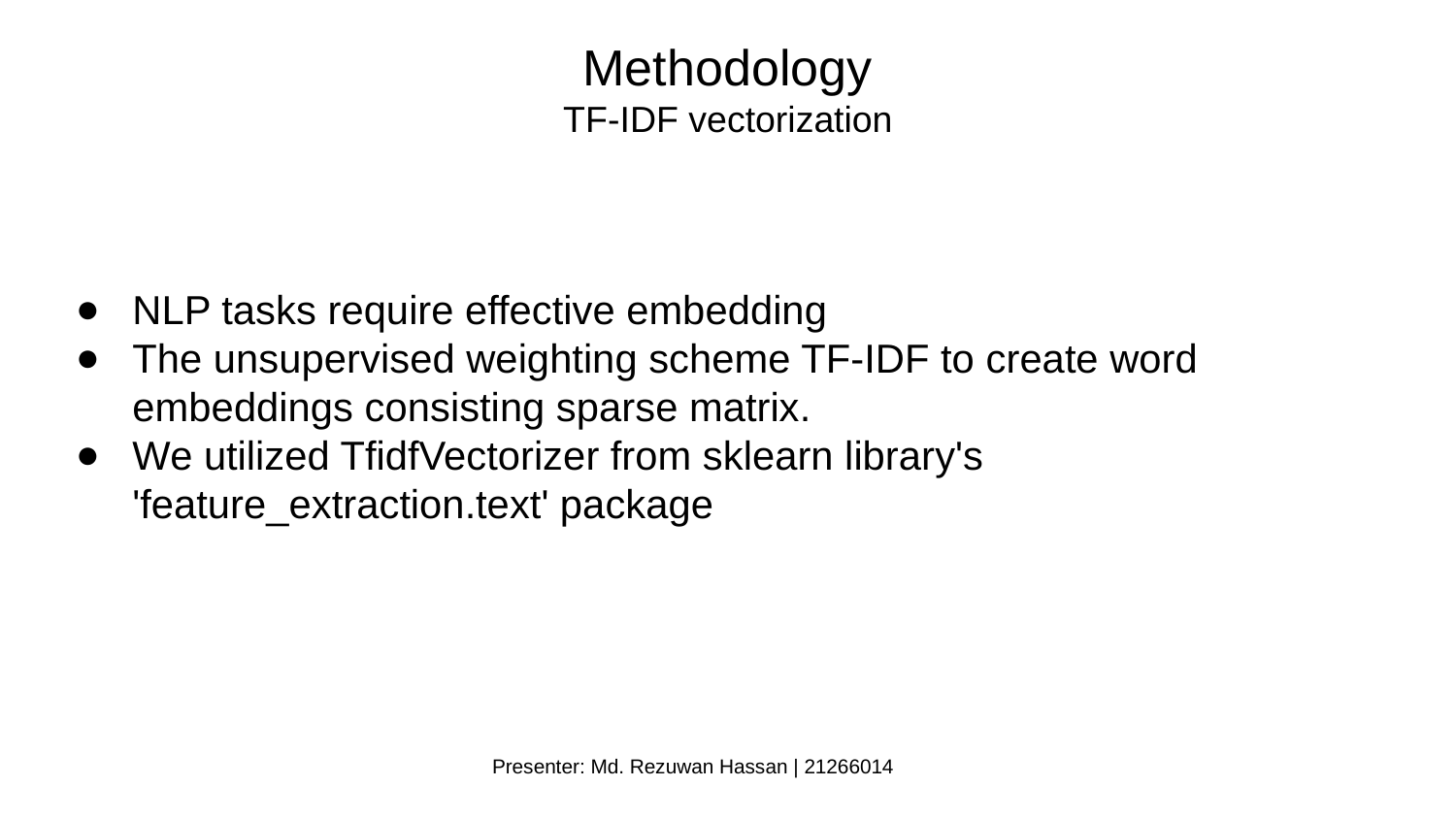

Methodology
TF-IDF vectorization

NLP tasks require effective embedding
The unsupervised weighting scheme TF-IDF to create word embeddings consisting sparse matrix.
We utilized TfidfVectorizer from sklearn library's 'feature_extraction.text' package
Presenter: Md. Rezuwan Hassan | 21266014